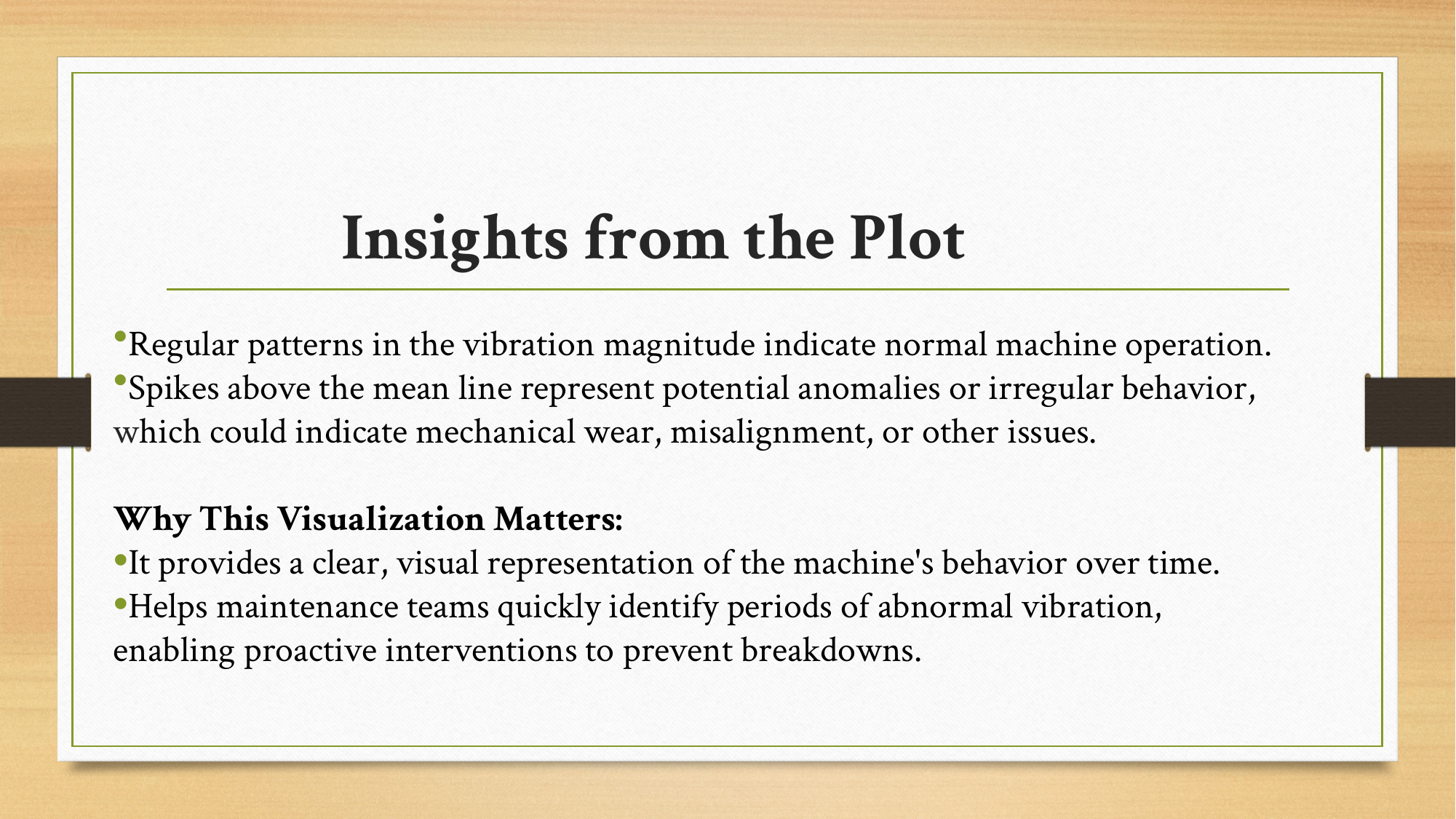

# Insights from the Plot
Regular patterns in the vibration magnitude indicate normal machine operation.
Spikes above the mean line represent potential anomalies or irregular behavior,
which could indicate mechanical wear, misalignment, or other issues.

Why This Visualization Matters:
It provides a clear, visual representation of the machine's behavior over time.
Helps maintenance teams quickly identify periods of abnormal vibration,
enabling proactive interventions to prevent breakdowns.